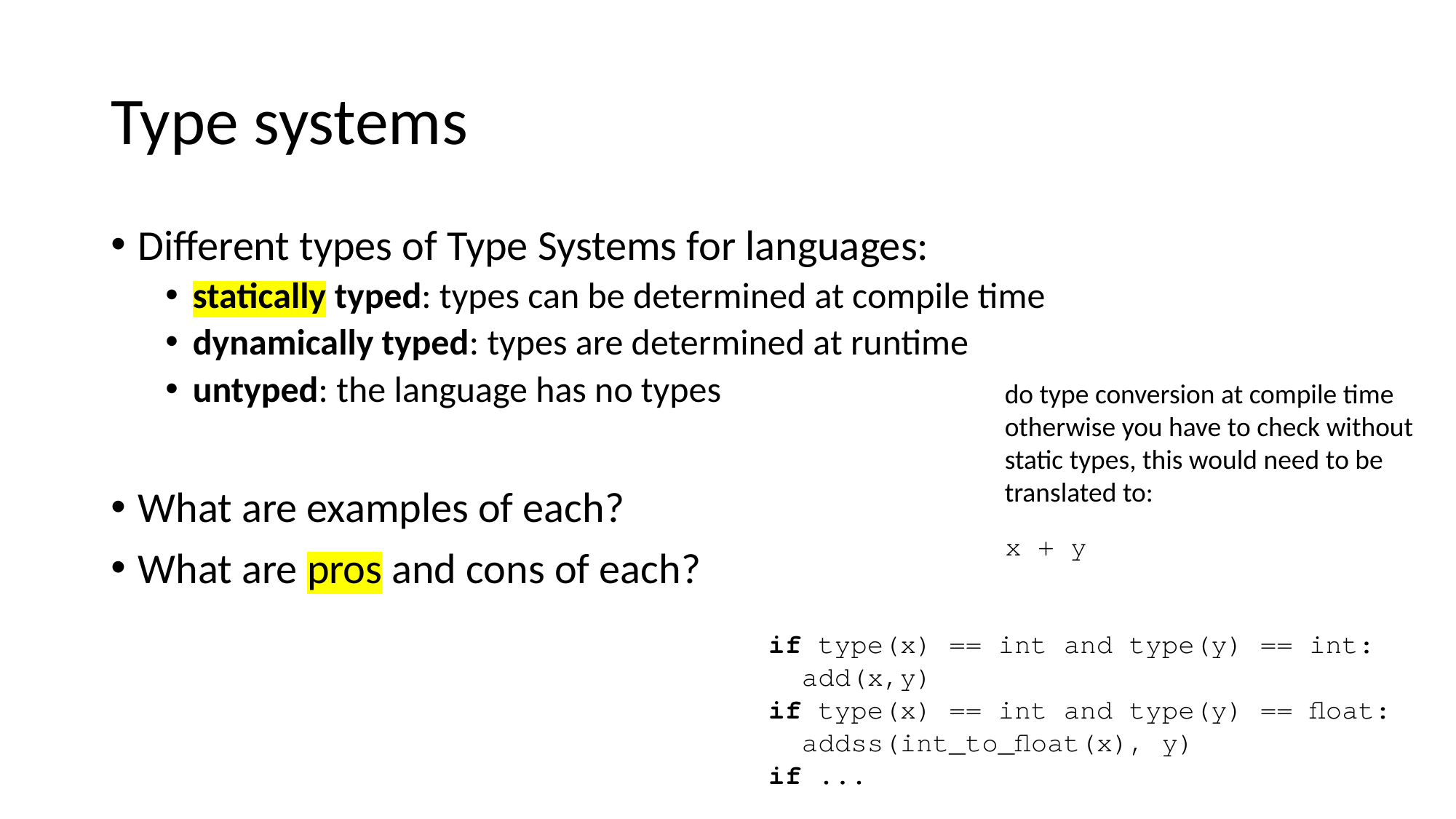

# Type systems
Different types of Type Systems for languages:
statically typed: types can be determined at compile time
dynamically typed: types are determined at runtime
untyped: the language has no types

What are examples of each?
What are pros and cons of each?
do type conversion at compile time otherwise you have to check without static types, this would need to be translated to:
x + y
if type(x) == int and type(y) == int:
  add(x,y)
if type(x) == int and type(y) == float:
  addss(int_to_float(x), y)
if ...